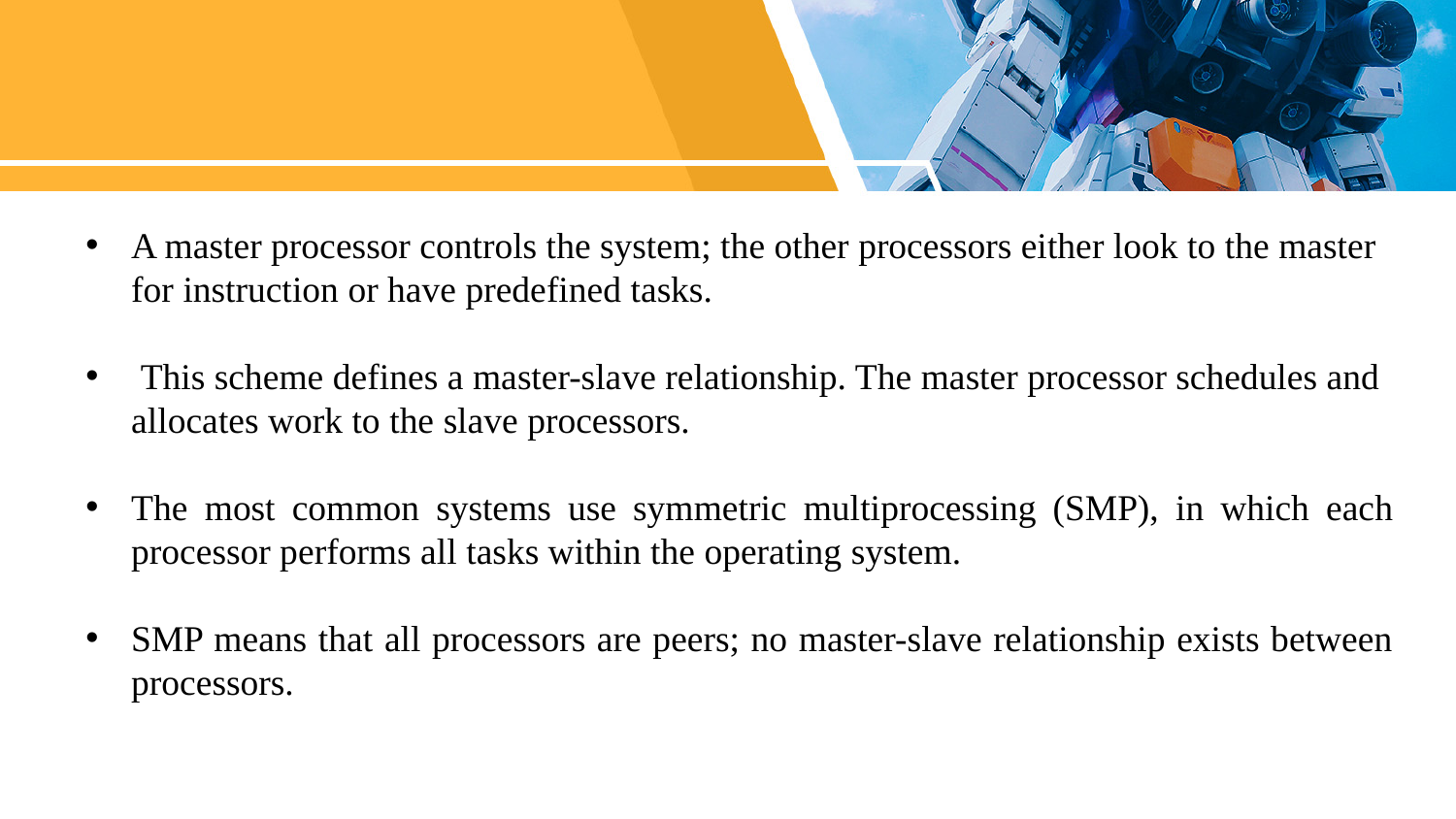

A master processor controls the system; the other processors either look to the master for instruction or have predefined tasks.

 This scheme defines a master-slave relationship. The master processor schedules and allocates work to the slave processors.

The most common systems use symmetric multiprocessing (SMP), in which each processor performs all tasks within the operating system.

SMP means that all processors are peers; no master-slave relationship exists between processors.